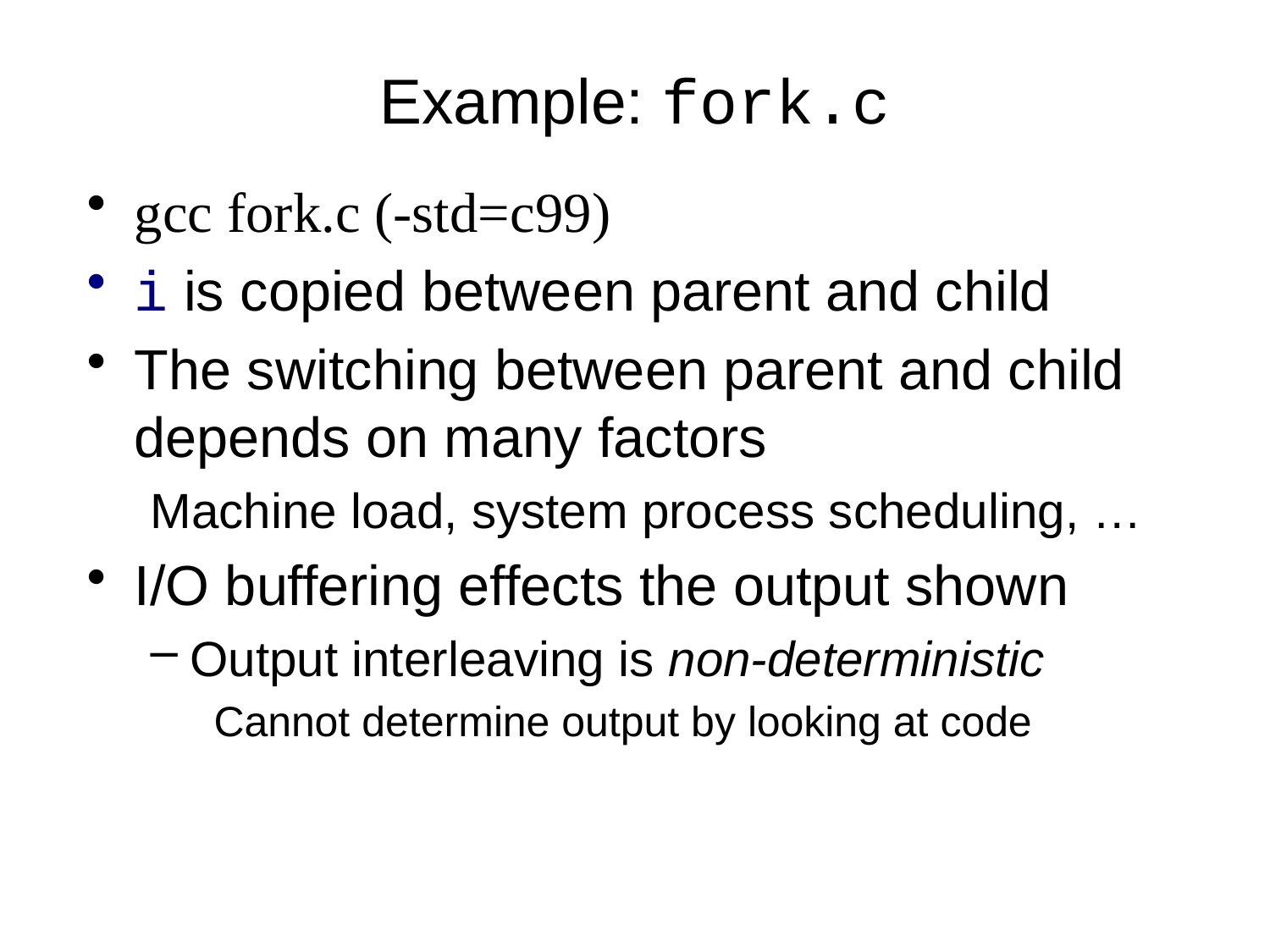

# Example: fork.c
gcc fork.c (-std=c99)
i is copied between parent and child
The switching between parent and child depends on many factors
Machine load, system process scheduling, …
I/O buffering effects the output shown
Output interleaving is non-deterministic
Cannot determine output by looking at code